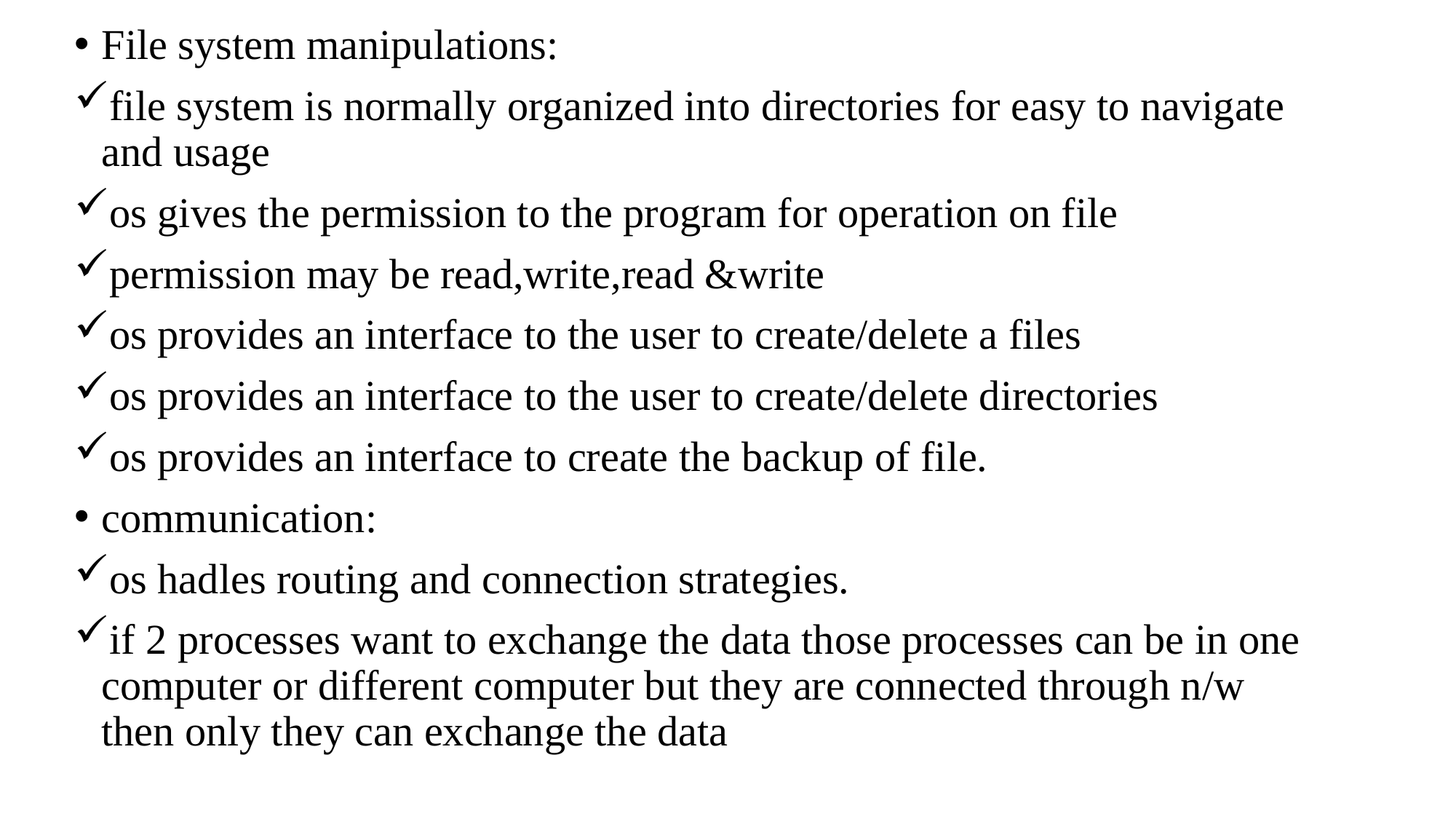

#
File system manipulations:
file system is normally organized into directories for easy to navigate and usage
os gives the permission to the program for operation on file
permission may be read,write,read &write
os provides an interface to the user to create/delete a files
os provides an interface to the user to create/delete directories
os provides an interface to create the backup of file.
communication:
os hadles routing and connection strategies.
if 2 processes want to exchange the data those processes can be in one computer or different computer but they are connected through n/w then only they can exchange the data